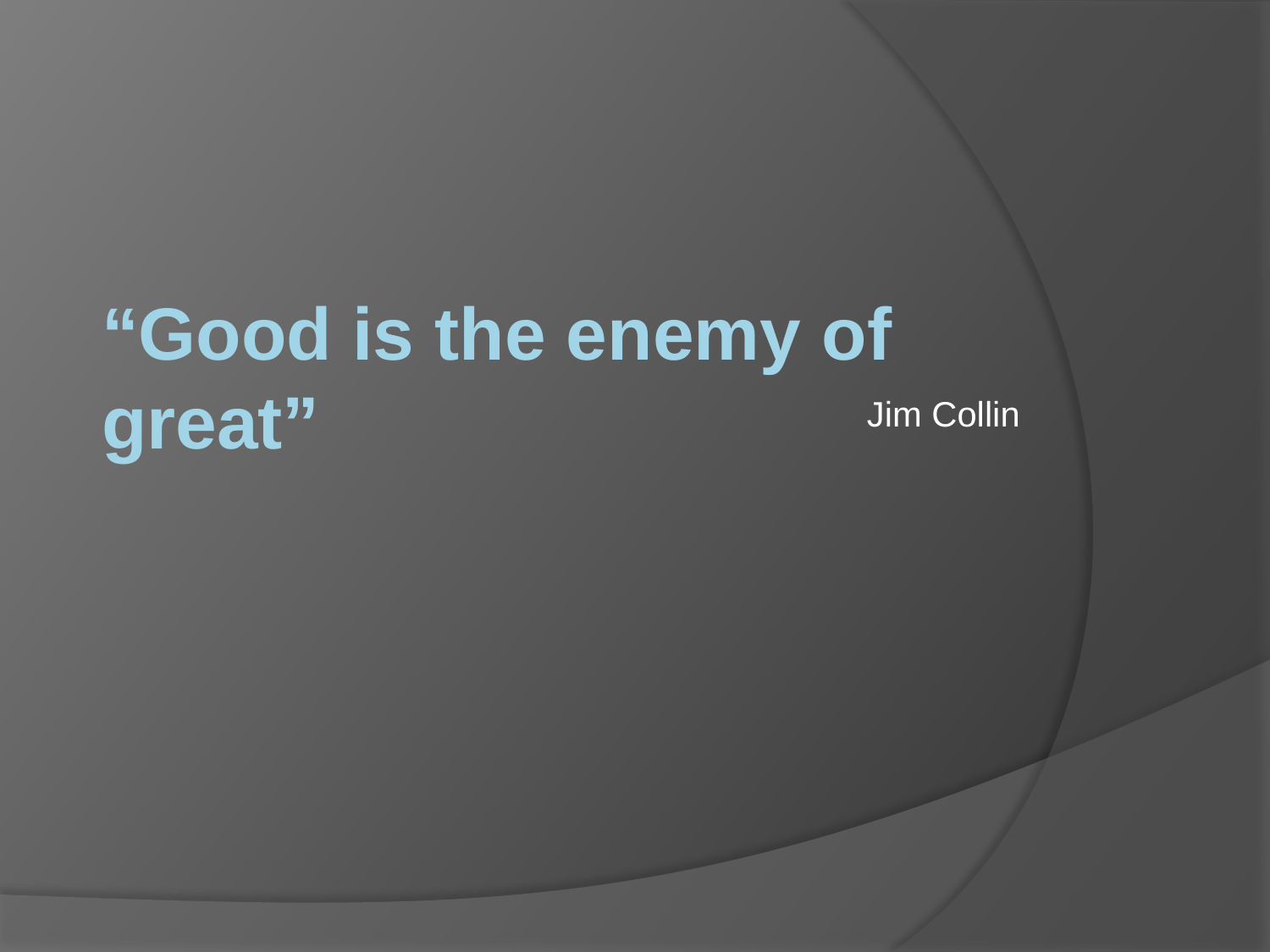

# “Good is the enemy of great”
Jim Collin